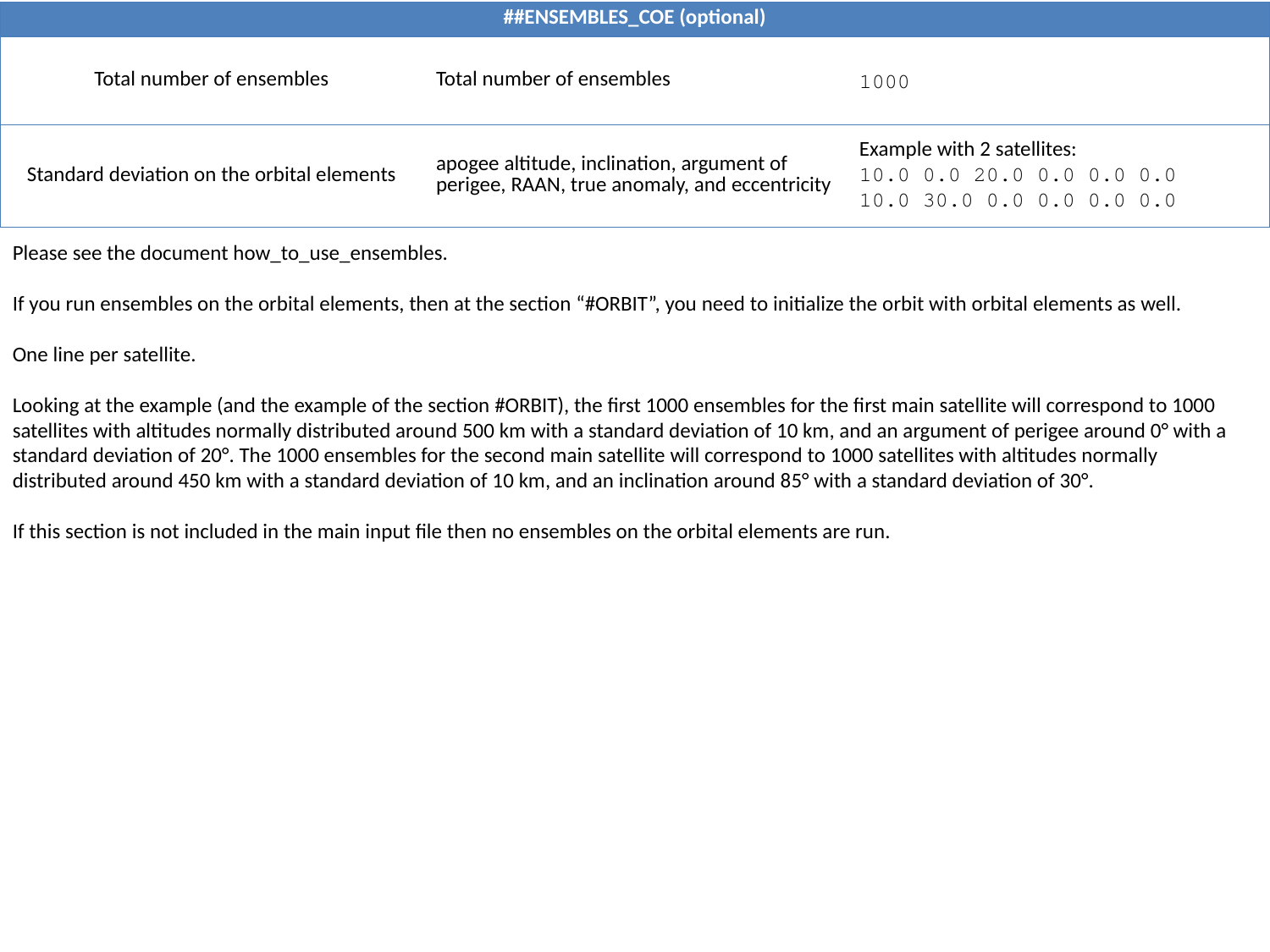

| ##ENSEMBLES\_COE (optional) |  |  |
| --- | --- | --- |
| Total number of ensembles | Total number of ensembles | 1000 |
| Standard deviation on the orbital elements | apogee altitude, inclination, argument of perigee, RAAN, true anomaly, and eccentricity | Example with 2 satellites: 10.0 0.0 20.0 0.0 0.0 0.0 10.0 30.0 0.0 0.0 0.0 0.0 |
Please see the document how_to_use_ensembles.

If you run ensembles on the orbital elements, then at the section “#ORBIT”, you need to initialize the orbit with orbital elements as well.

One line per satellite.

Looking at the example (and the example of the section #ORBIT), the first 1000 ensembles for the first main satellite will correspond to 1000 satellites with altitudes normally distributed around 500 km with a standard deviation of 10 km, and an argument of perigee around 0° with a standard deviation of 20°. The 1000 ensembles for the second main satellite will correspond to 1000 satellites with altitudes normally distributed around 450 km with a standard deviation of 10 km, and an inclination around 85° with a standard deviation of 30°.

If this section is not included in the main input file then no ensembles on the orbital elements are run.